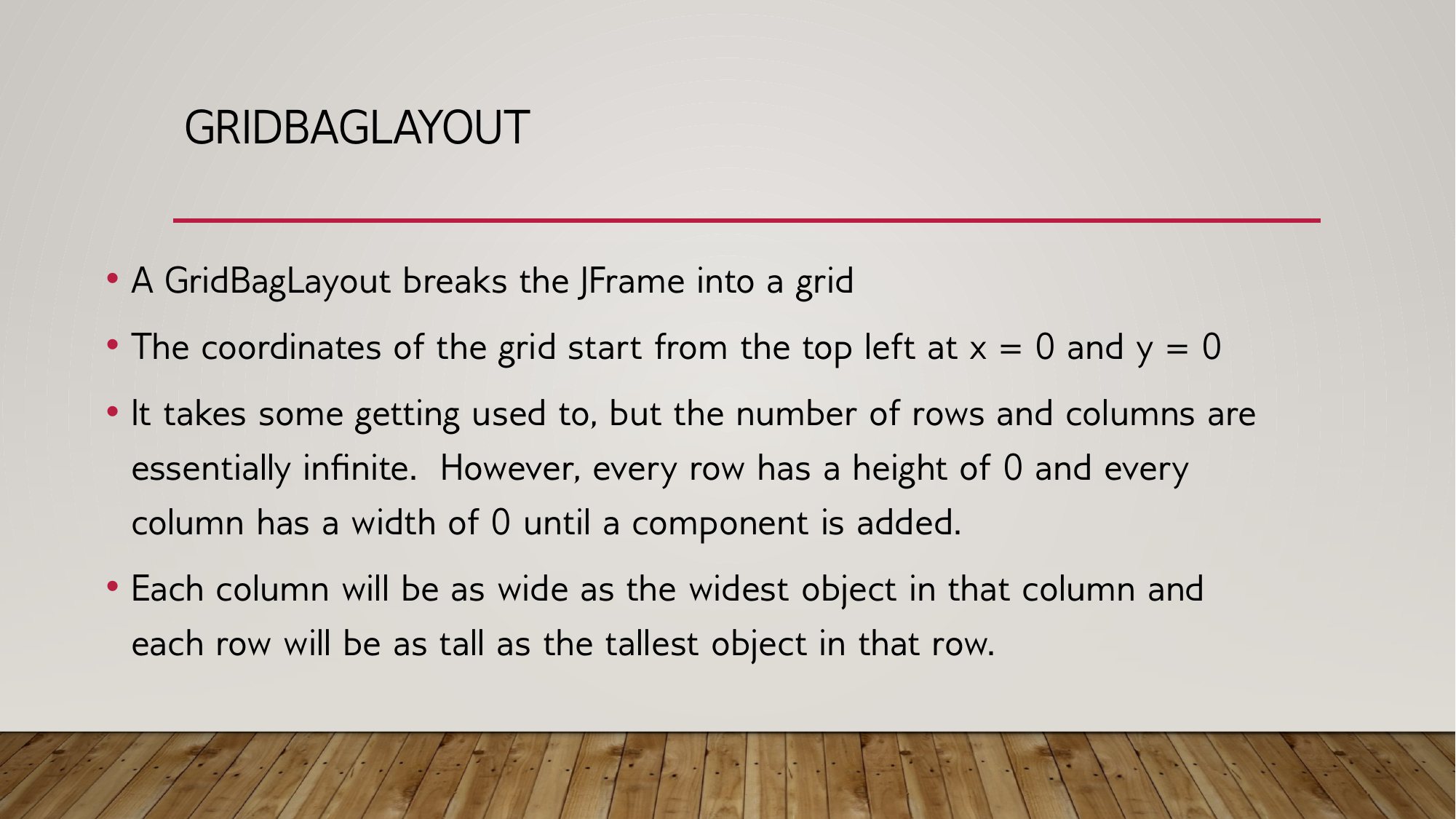

# GridbagLayout
A GridBagLayout breaks the JFrame into a grid
The coordinates of the grid start from the top left at x = 0 and y = 0
It takes some getting used to, but the number of rows and columns are essentially infinite.  However, every row has a height of 0 and every column has a width of 0 until a component is added.
Each column will be as wide as the widest object in that column and each row will be as tall as the tallest object in that row.